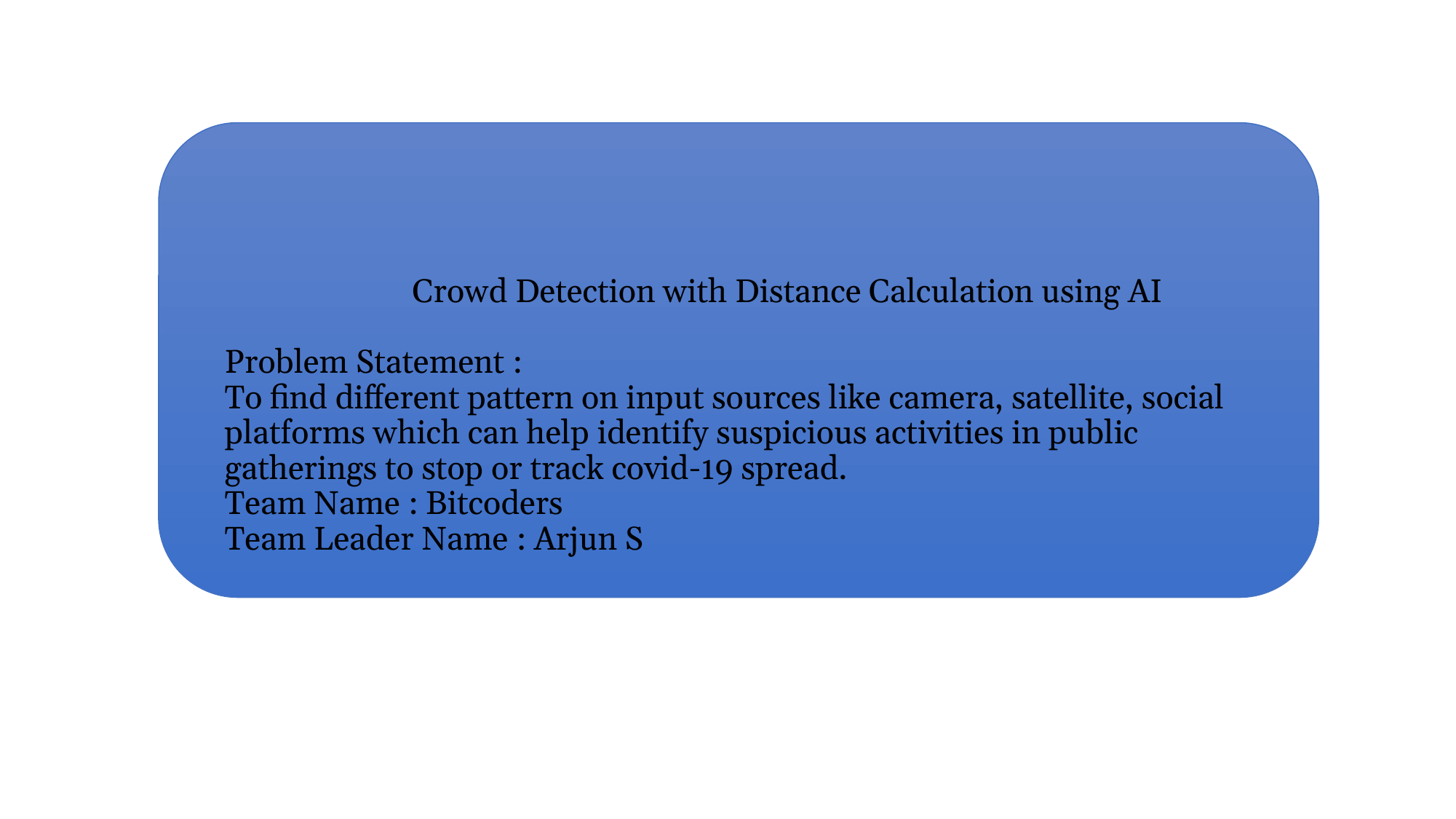

# Crowd Detection with Distance Calculation using AI Problem Statement :
To find different pattern on input sources like camera, satellite, social platforms which can help identify suspicious activities in public gatherings to stop or track covid-19 spread.
Team Name : Bitcoders
Team Leader Name : Arjun S